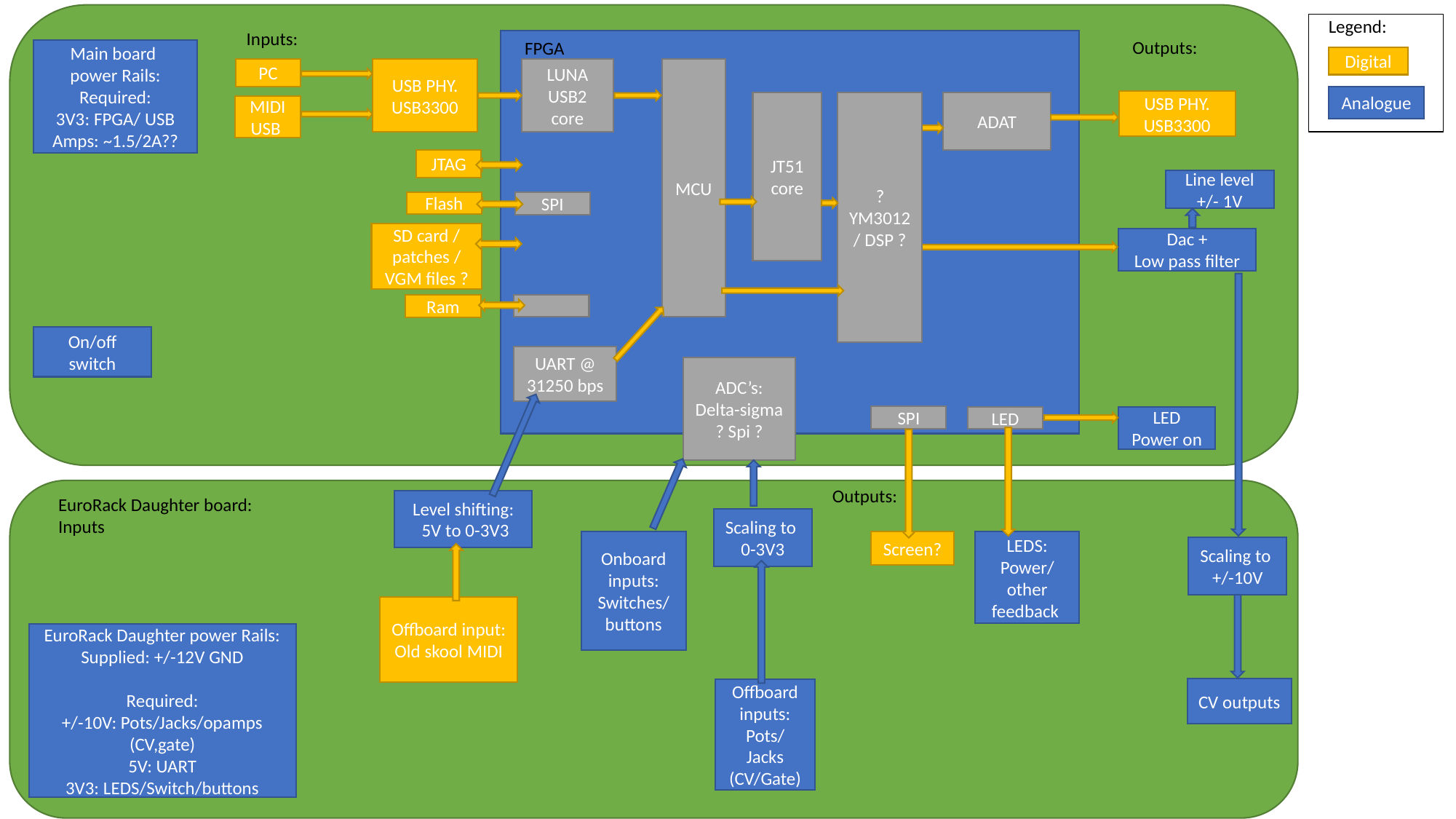

Legend:

Inputs:

Outputs:
FPGA
Main board
power Rails:
Required:
3V3: FPGA/ USB
Amps: ~1.5/2A??
Digital
PC
USB PHY. USB3300
LUNA USB2 core
MCU

Analogue

USB PHY. USB3300
ADAT
JT51 core
? YM3012 / DSP ?
MIDI USB

JTAG
Line level +/- 1V

Flash
SPI

SD card / patches /
VGM files ?
Dac +
Low pass filter

Ram
On/off switch

UART @ 31250 bps
ADC’s:
Delta-sigma ? Spi ?

SPI
LED
LED Power on

Outputs:

EuroRack Daughter board: Inputs
Level shifting:
 5V to 0-3V3
Scaling to
0-3V3
Onboard inputs:
Switches/
buttons
Screen?
LEDS:
Power/
other feedback
Scaling to
+/-10V

Offboard input:
Old skool MIDI

EuroRack Daughter power Rails:
Supplied: +/-12V GND

Required:
+/-10V: Pots/Jacks/opamps (CV,gate)
5V: UART
3V3: LEDS/Switch/buttons

CV outputs
Offboard inputs:
Pots/
Jacks
(CV/Gate)